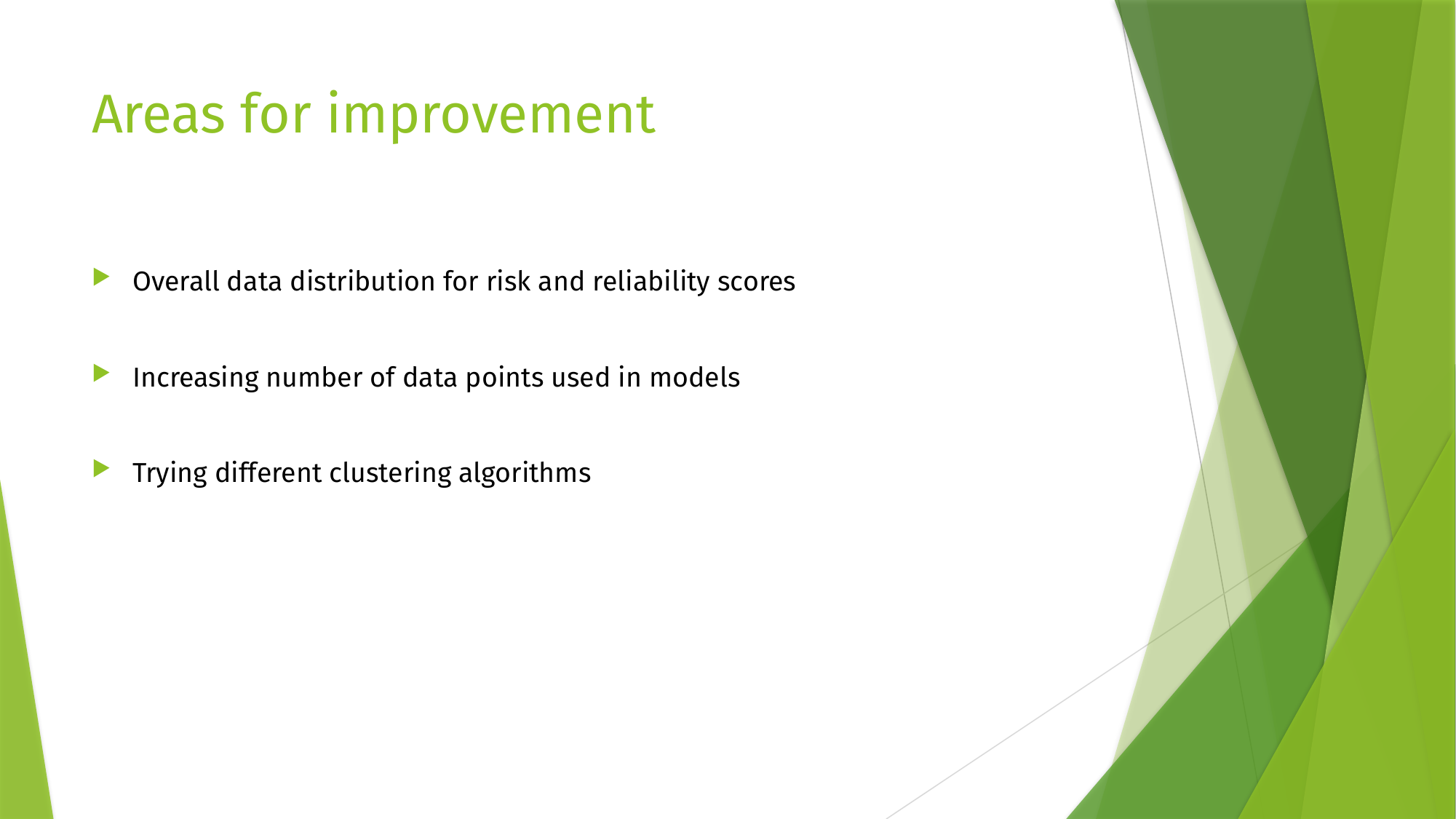

# Areas for improvement
Overall data distribution for risk and reliability scores

Increasing number of data points used in models

Trying different clustering algorithms